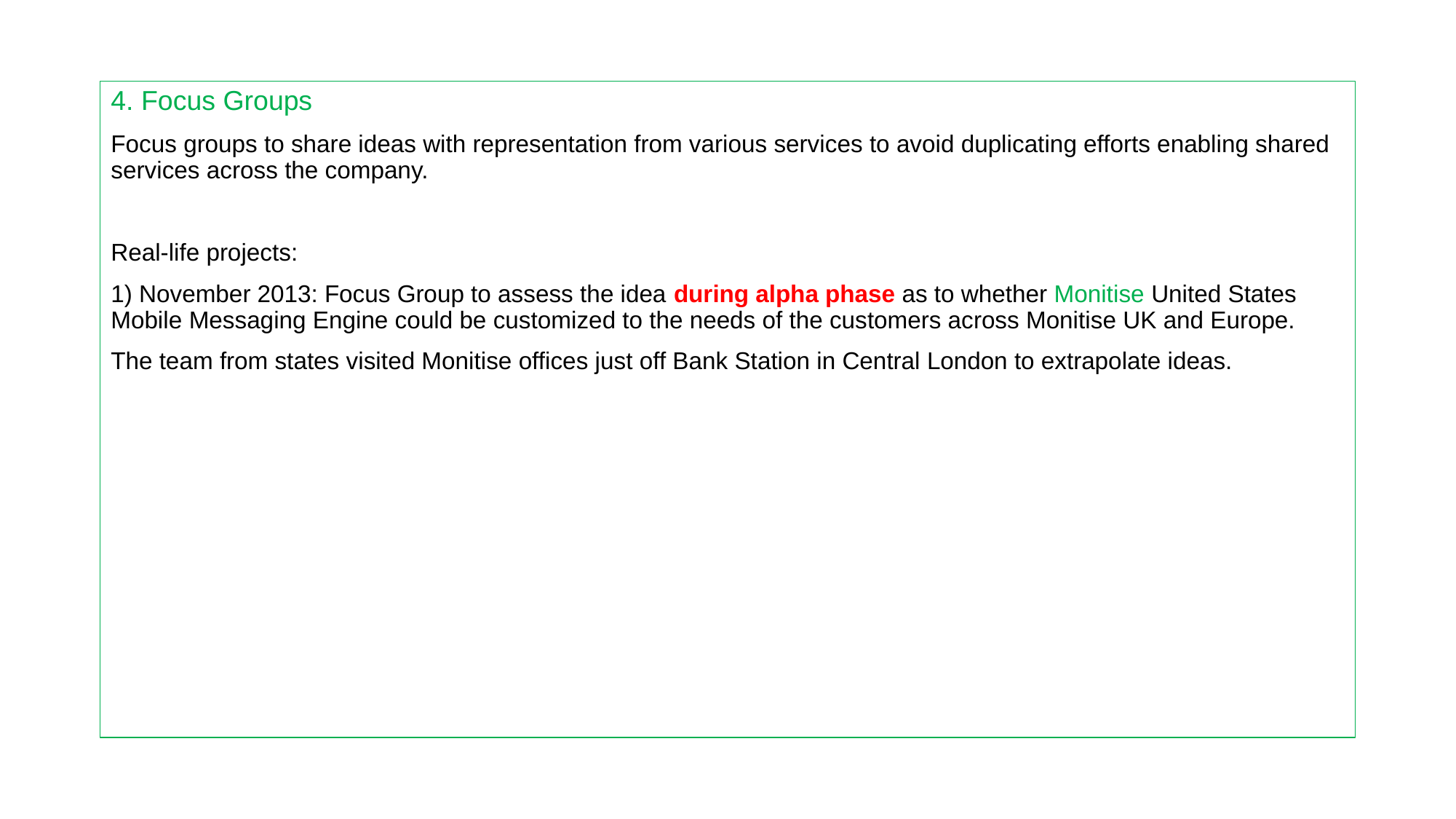

4. Focus Groups
Focus groups to share ideas with representation from various services to avoid duplicating efforts enabling shared services across the company.

Real-life projects:
1) November 2013: Focus Group to assess the idea during alpha phase as to whether Monitise United States Mobile Messaging Engine could be customized to the needs of the customers across Monitise UK and Europe.
The team from states visited Monitise offices just off Bank Station in Central London to extrapolate ideas.